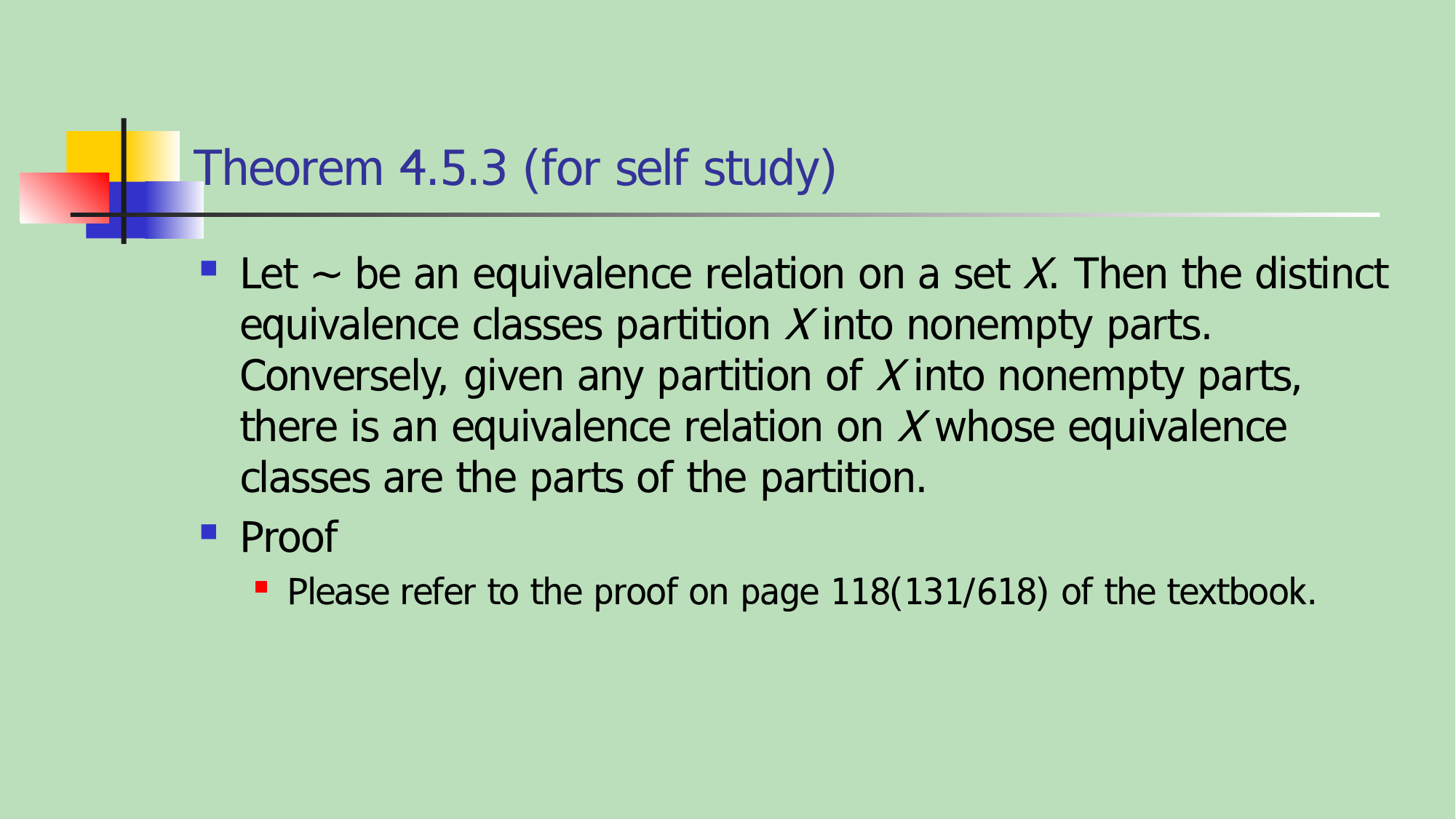

# Theorem 4.5.3 (for self study)
Let ~ be an equivalence relation on a set X. Then the distinct equivalence classes partition X into nonempty parts. Conversely, given any partition of X into nonempty parts, there is an equivalence relation on X whose equivalence classes are the parts of the partition.
Proof
Please refer to the proof on page 118(131/618) of the textbook.